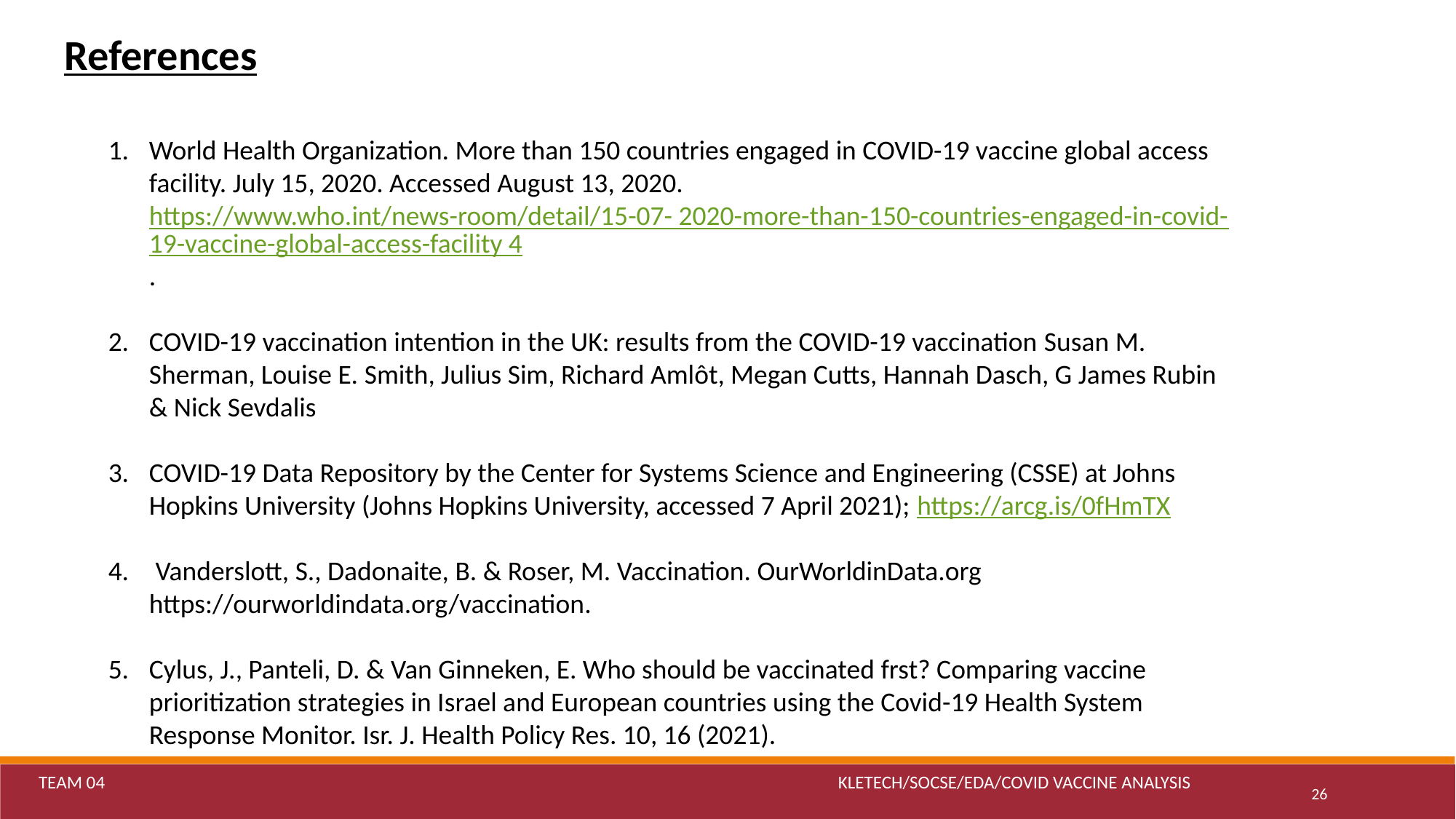

References

World Health Organization. More than 150 countries engaged in COVID-19 vaccine global access facility. July 15, 2020. Accessed August 13, 2020. https://www.who.int/news-room/detail/15-07- 2020-more-than-150-countries-engaged-in-covid-19-vaccine-global-access-facility 4.

COVID-19 vaccination intention in the UK: results from the COVID-19 vaccination Susan M. Sherman, Louise E. Smith, Julius Sim, Richard Amlôt, Megan Cutts, Hannah Dasch, G James Rubin & Nick Sevdalis

COVID-19 Data Repository by the Center for Systems Science and Engineering (CSSE) at Johns Hopkins University (Johns Hopkins University, accessed 7 April 2021); https://arcg.is/0fHmTX

 Vanderslott, S., Dadonaite, B. & Roser, M. Vaccination. OurWorldinData.org https://ourworldindata.org/vaccination.

Cylus, J., Panteli, D. & Van Ginneken, E. Who should be vaccinated frst? Comparing vaccine prioritization strategies in Israel and European countries using the Covid-19 Health System Response Monitor. Isr. J. Health Policy Res. 10, 16 (2021).
TEAM 04                                                                                                                                                                                KLETECH/SOCSE/EDA/COVID VACCINE ANALYSIS
26